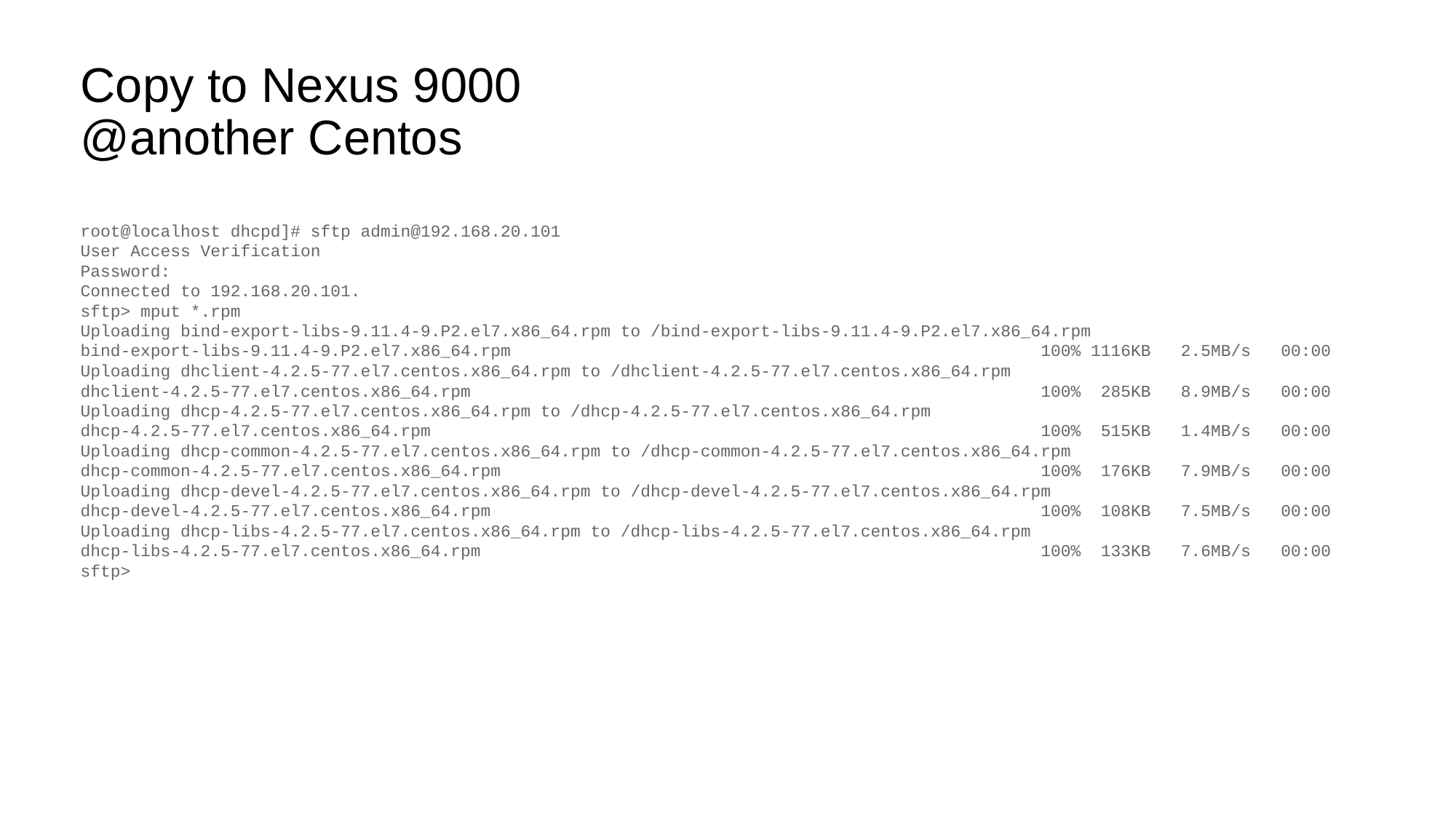

# Copy to Nexus 9000 @another Centos
root@localhost dhcpd]# sftp admin@192.168.20.101
User Access Verification
Password:
Connected to 192.168.20.101.
sftp> mput *.rpm
Uploading bind-export-libs-9.11.4-9.P2.el7.x86_64.rpm to /bind-export-libs-9.11.4-9.P2.el7.x86_64.rpm
bind-export-libs-9.11.4-9.P2.el7.x86_64.rpm                                                     100% 1116KB   2.5MB/s   00:00
Uploading dhclient-4.2.5-77.el7.centos.x86_64.rpm to /dhclient-4.2.5-77.el7.centos.x86_64.rpm
dhclient-4.2.5-77.el7.centos.x86_64.rpm                                                         100%  285KB   8.9MB/s   00:00
Uploading dhcp-4.2.5-77.el7.centos.x86_64.rpm to /dhcp-4.2.5-77.el7.centos.x86_64.rpm
dhcp-4.2.5-77.el7.centos.x86_64.rpm                                                             100%  515KB   1.4MB/s   00:00
Uploading dhcp-common-4.2.5-77.el7.centos.x86_64.rpm to /dhcp-common-4.2.5-77.el7.centos.x86_64.rpm
dhcp-common-4.2.5-77.el7.centos.x86_64.rpm                                                      100%  176KB   7.9MB/s   00:00
Uploading dhcp-devel-4.2.5-77.el7.centos.x86_64.rpm to /dhcp-devel-4.2.5-77.el7.centos.x86_64.rpm
dhcp-devel-4.2.5-77.el7.centos.x86_64.rpm                                                       100%  108KB   7.5MB/s   00:00
Uploading dhcp-libs-4.2.5-77.el7.centos.x86_64.rpm to /dhcp-libs-4.2.5-77.el7.centos.x86_64.rpm
dhcp-libs-4.2.5-77.el7.centos.x86_64.rpm                                                        100%  133KB   7.6MB/s   00:00
sftp>